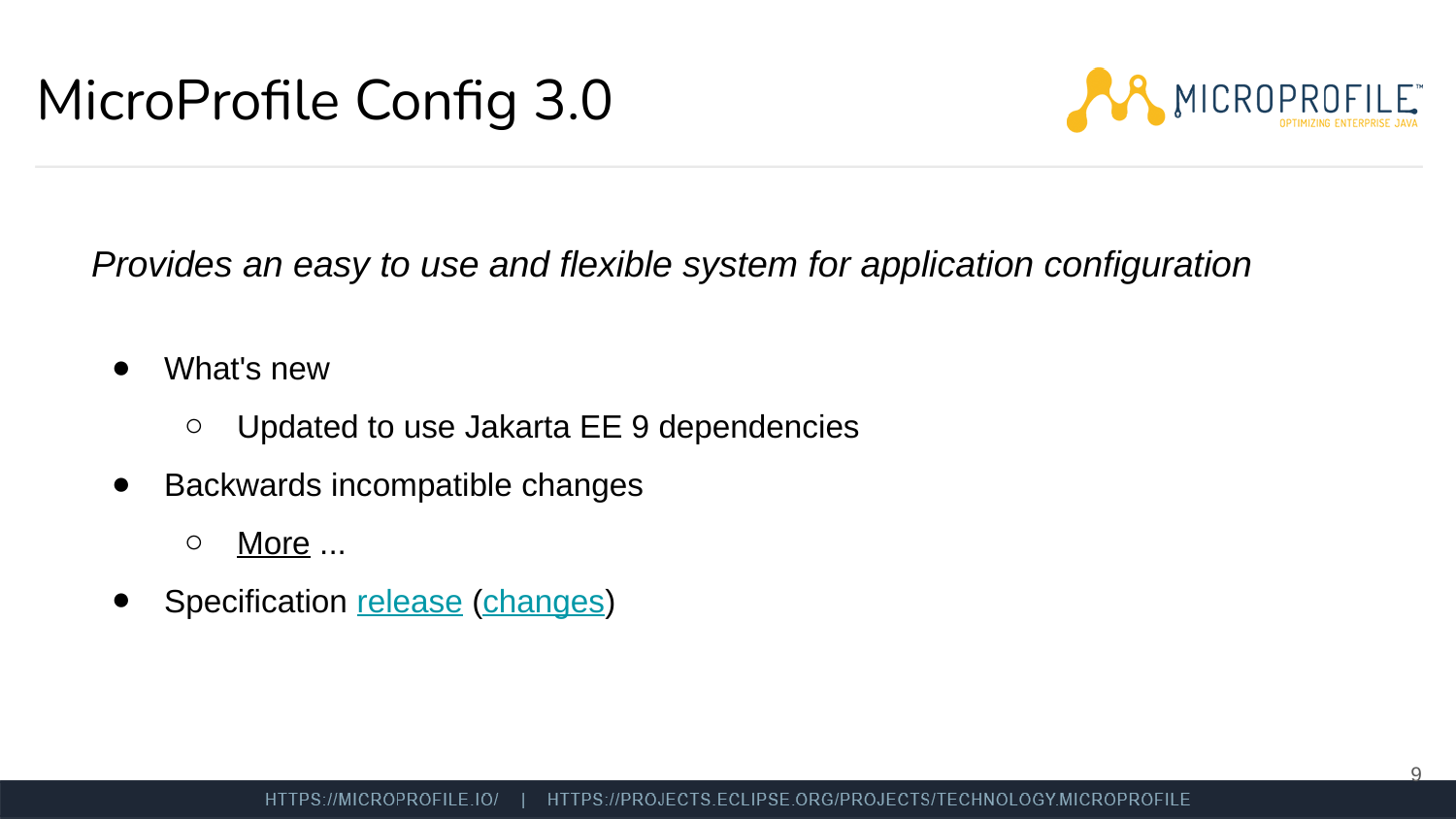

# MicroProfile Config 3.0
Provides an easy to use and flexible system for application configuration

What's new
Updated to use Jakarta EE 9 dependencies
Backwards incompatible changes
More ...
Specification release (changes)
9